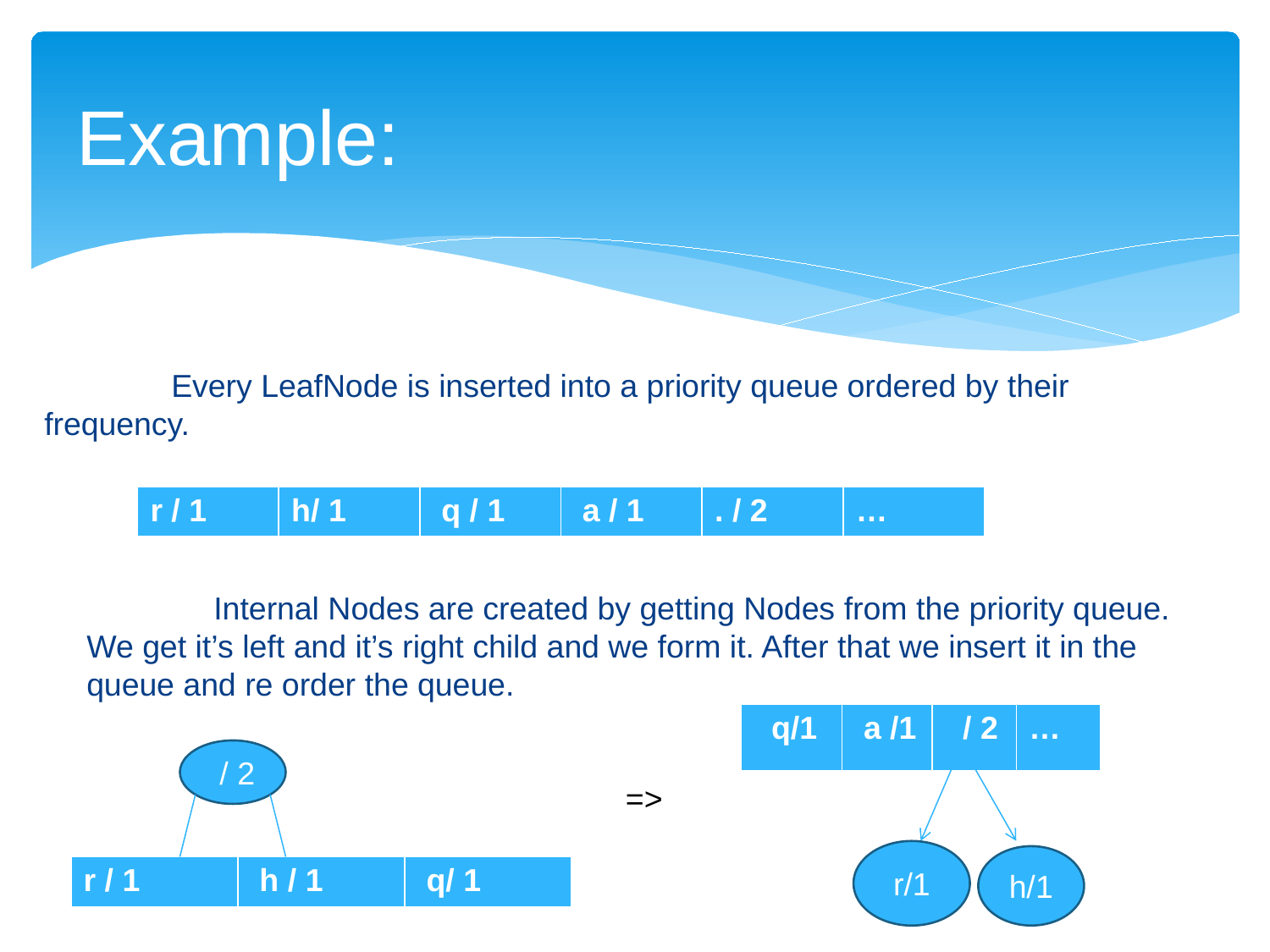

# Example:

	Every LeafNode is inserted into a priority queue ordered by their frequency.
| r / 1 | h/ 1 | q / 1 | a / 1 | . / 2 | … |
| --- | --- | --- | --- | --- | --- |
	Internal Nodes are created by getting Nodes from the priority queue. We get it’s left and it’s right child and we form it. After that we insert it in the queue and re order the queue.
| q/1 | a /1 | / 2 | … |
| --- | --- | --- | --- |
 / 2
             =>
r/1
h/1
| r / 1 | h / 1 | q/ 1 |
| --- | --- | --- |